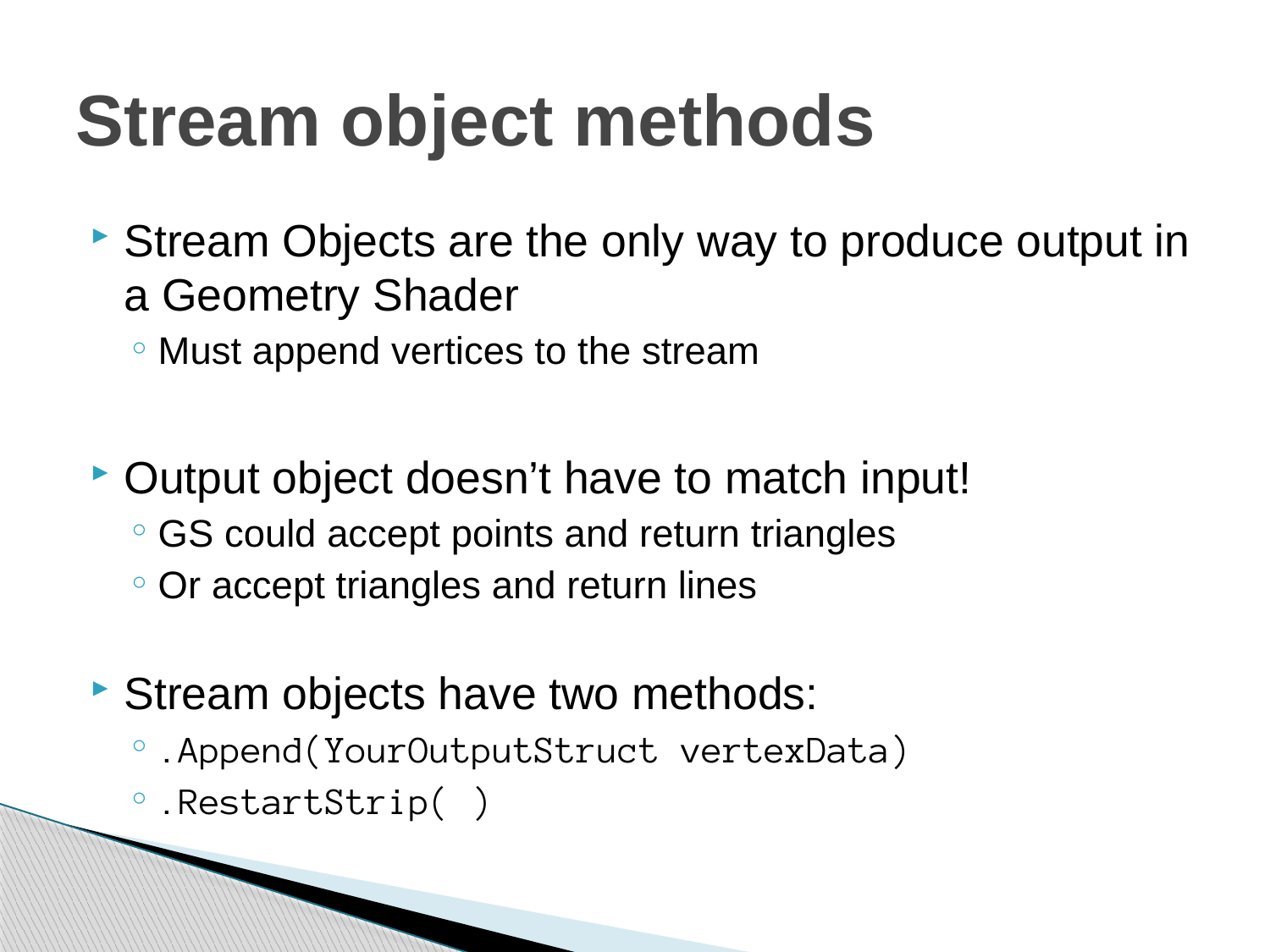

# Stream object methods
Stream Objects are the only way to produce output in a Geometry Shader
Must append vertices to the stream

Output object doesn’t have to match input!
GS could accept points and return triangles
Or accept triangles and return lines

Stream objects have two methods:
.Append(YourOutputStruct vertexData)
.RestartStrip( )